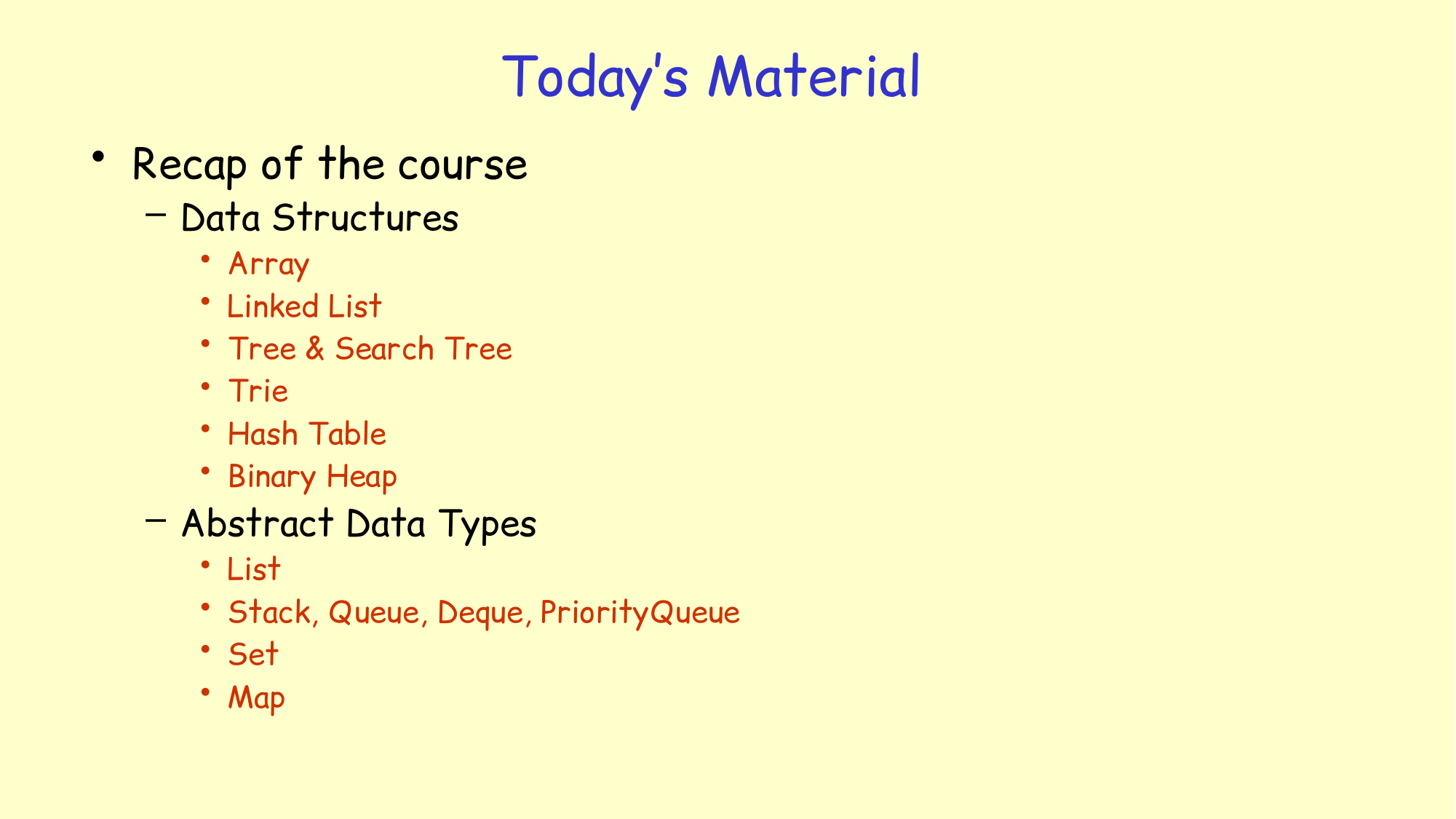

# Today’s Material
Recap of the course
Data Structures
Array
Linked List
Tree & Search Tree
Trie
Hash Table
Binary Heap
Abstract Data Types
List
Stack, Queue, Deque, PriorityQueue
Set
Map